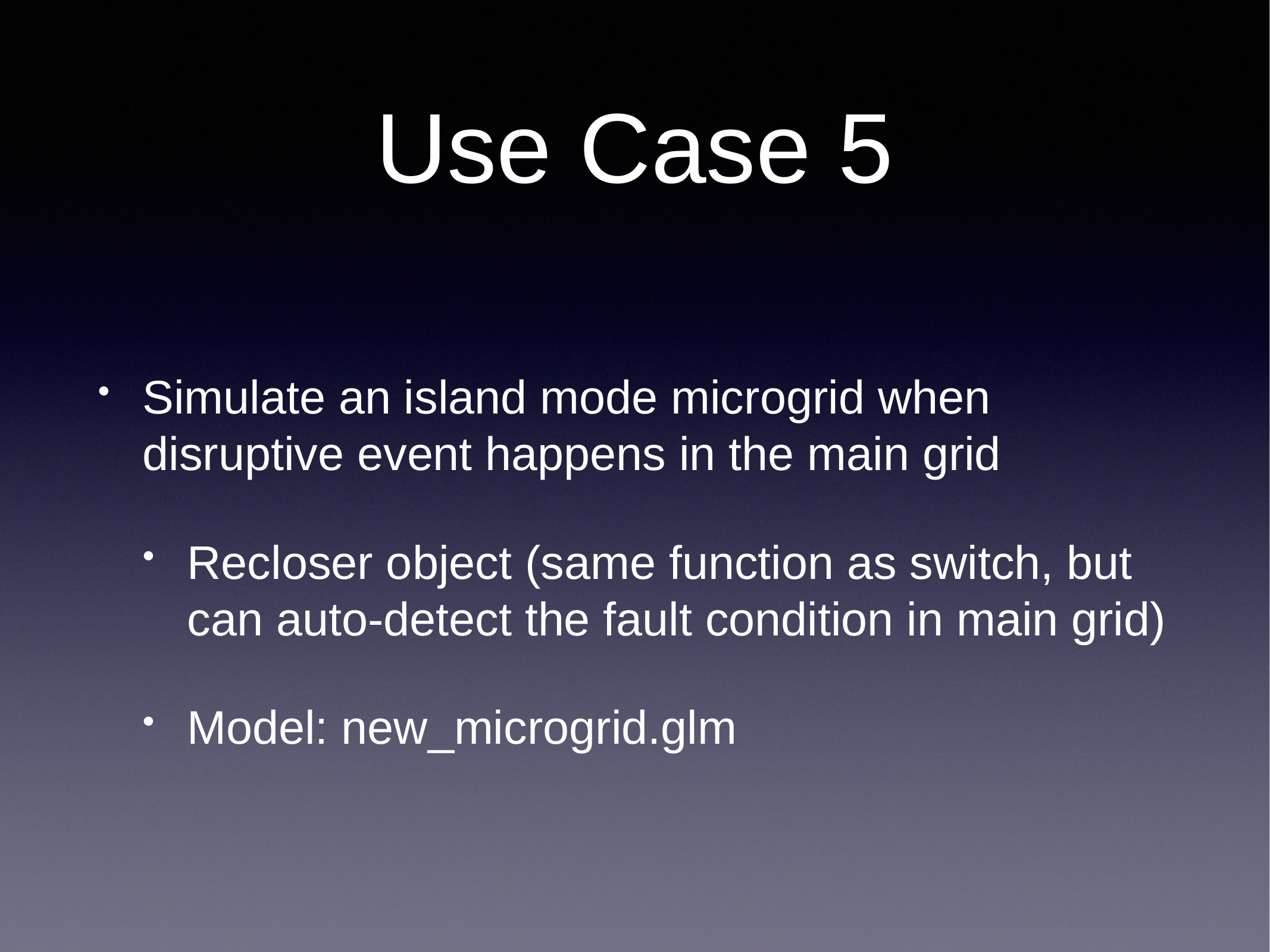

# Use Case 5
Simulate an island mode microgrid when disruptive event happens in the main grid
Recloser object (same function as switch, but can auto-detect the fault condition in main grid)
Model: new_microgrid.glm